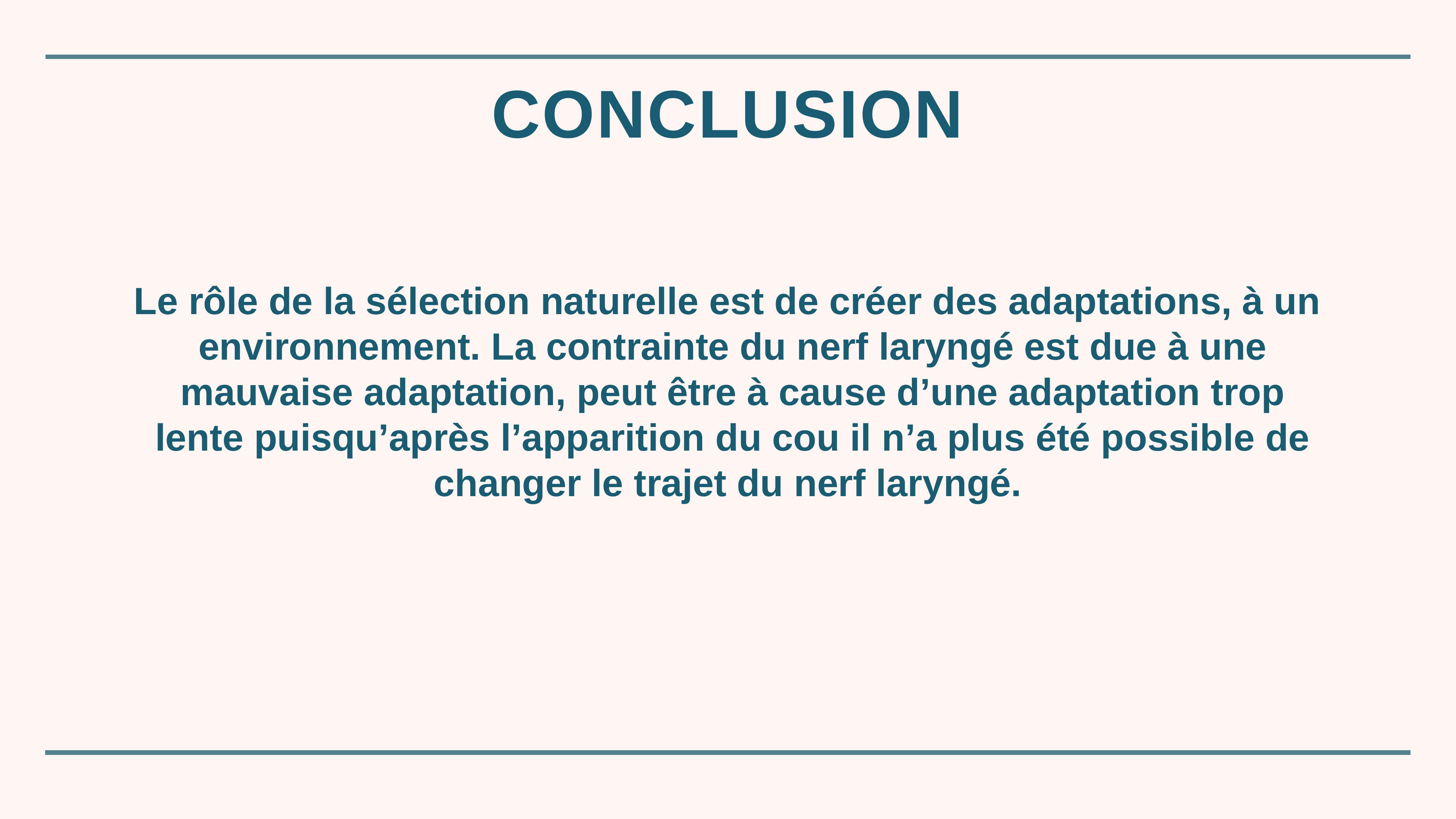

# Conclusion
Le rôle de la sélection naturelle est de créer des adaptations, à un environnement. La contrainte du nerf laryngé est due à une mauvaise adaptation, peut être à cause d’une adaptation trop lente puisqu’après l’apparition du cou il n’a plus été possible de changer le trajet du nerf laryngé.